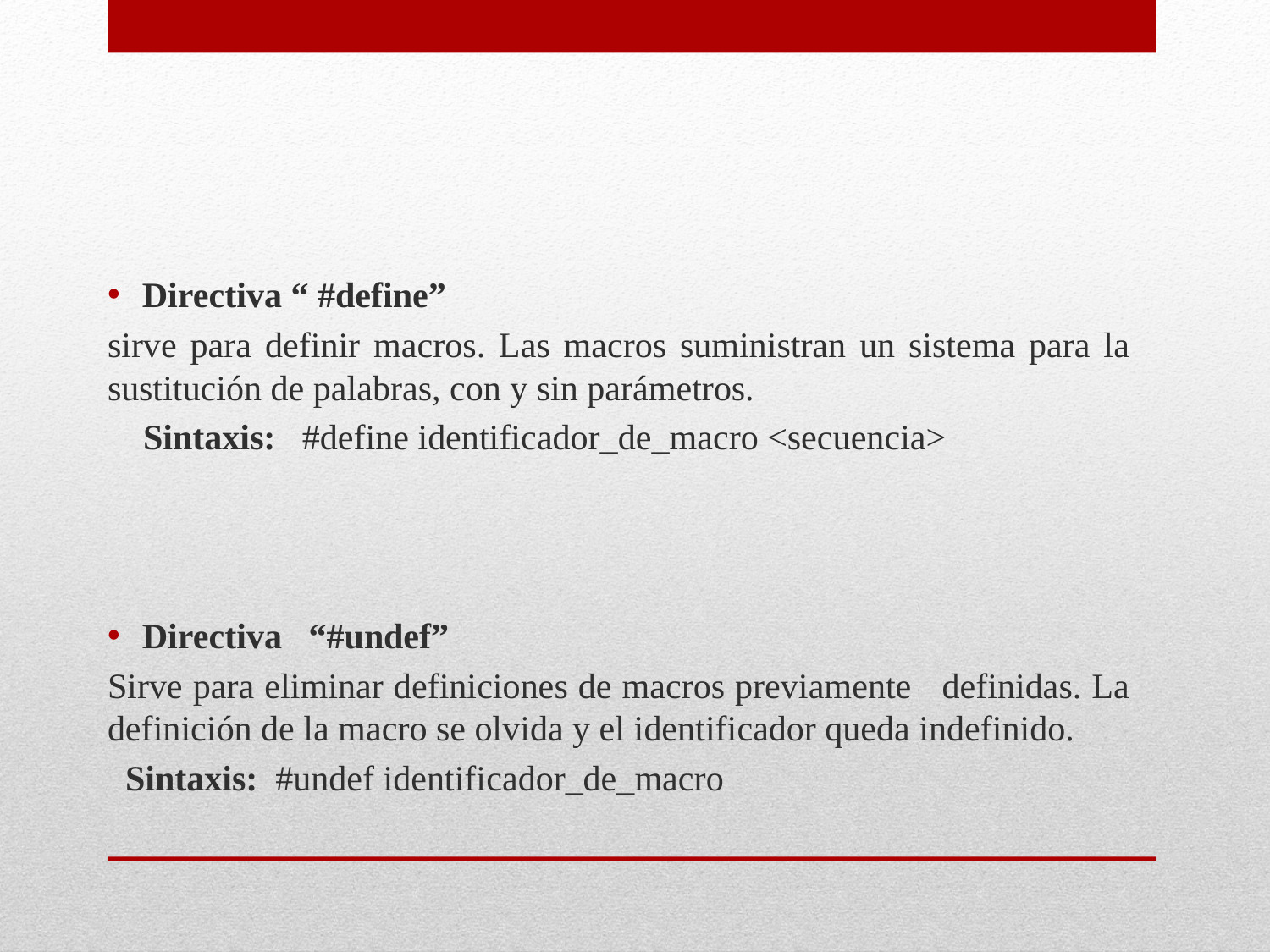

Directiva “ #define”
sirve para definir macros. Las macros suministran un sistema para la sustitución de palabras, con y sin parámetros.
    Sintaxis:   #define identificador_de_macro <secuencia>

Directiva   “#undef”
Sirve para eliminar definiciones de macros previamente   definidas. La definición de la macro se olvida y el identificador queda indefinido.
  Sintaxis:  #undef identificador_de_macro